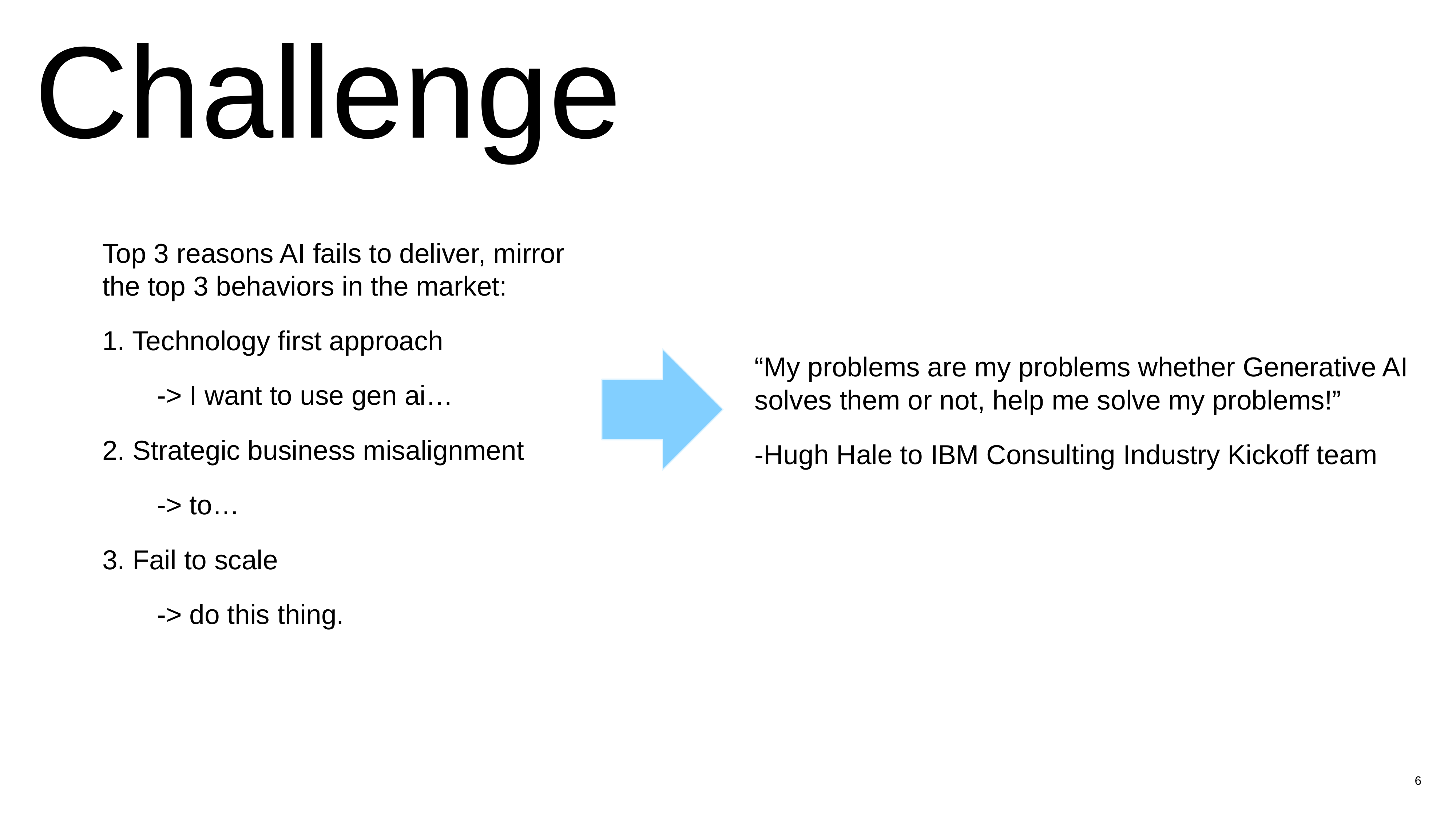

# Challenge
Top 3 reasons AI fails to deliver, mirror the top 3 behaviors in the market:
1. Technology first approach
	-> I want to use gen ai…
2. Strategic business misalignment
	-> to…
3. Fail to scale
	-> do this thing.

“My problems are my problems whether Generative AI solves them or not, help me solve my problems!”
-Hugh Hale to IBM Consulting Industry Kickoff team

6